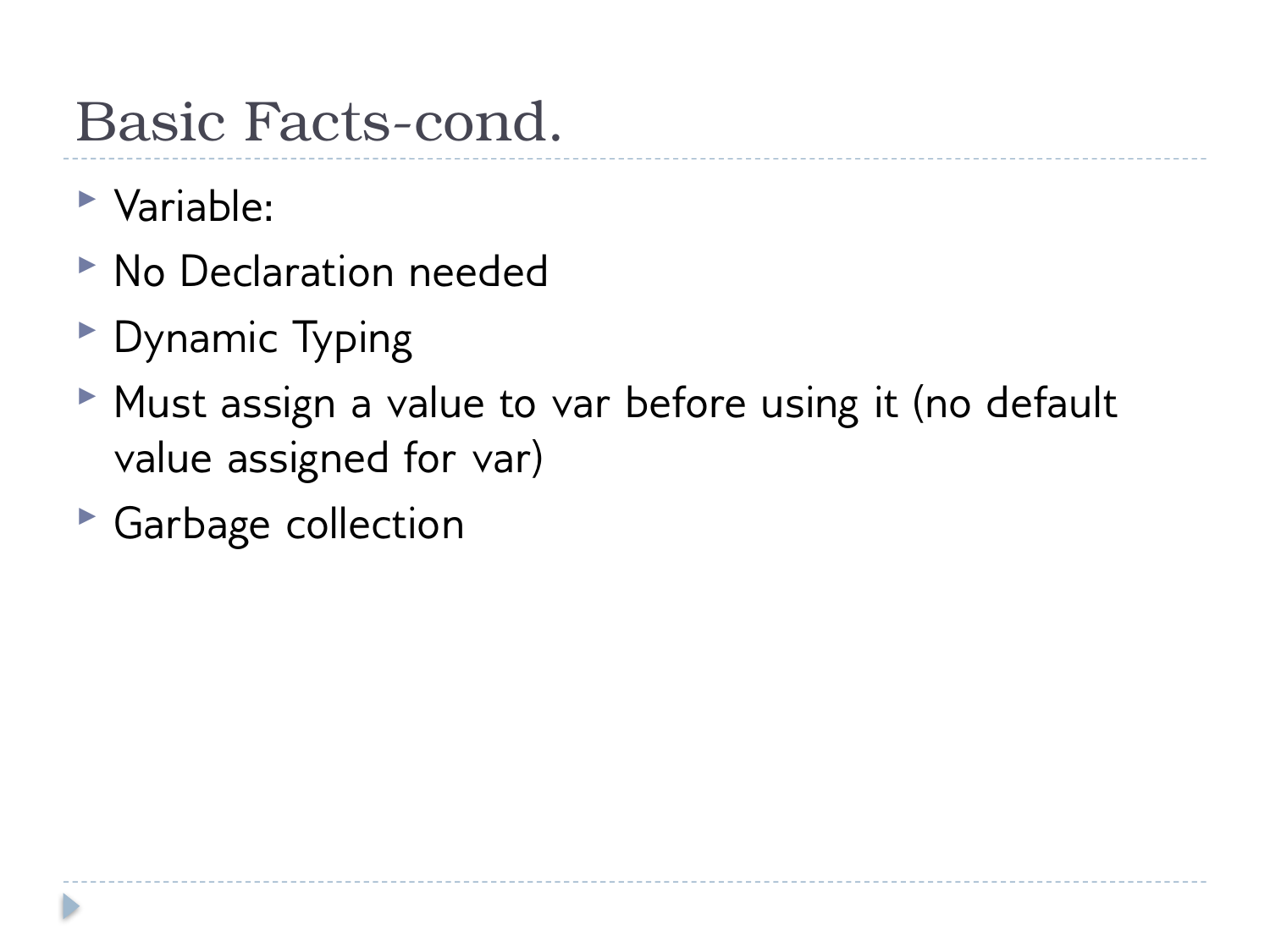

# Basic Facts-cond.
Variable:
No Declaration needed
Dynamic Typing
Must assign a value to var before using it (no default value assigned for var)
Garbage collection